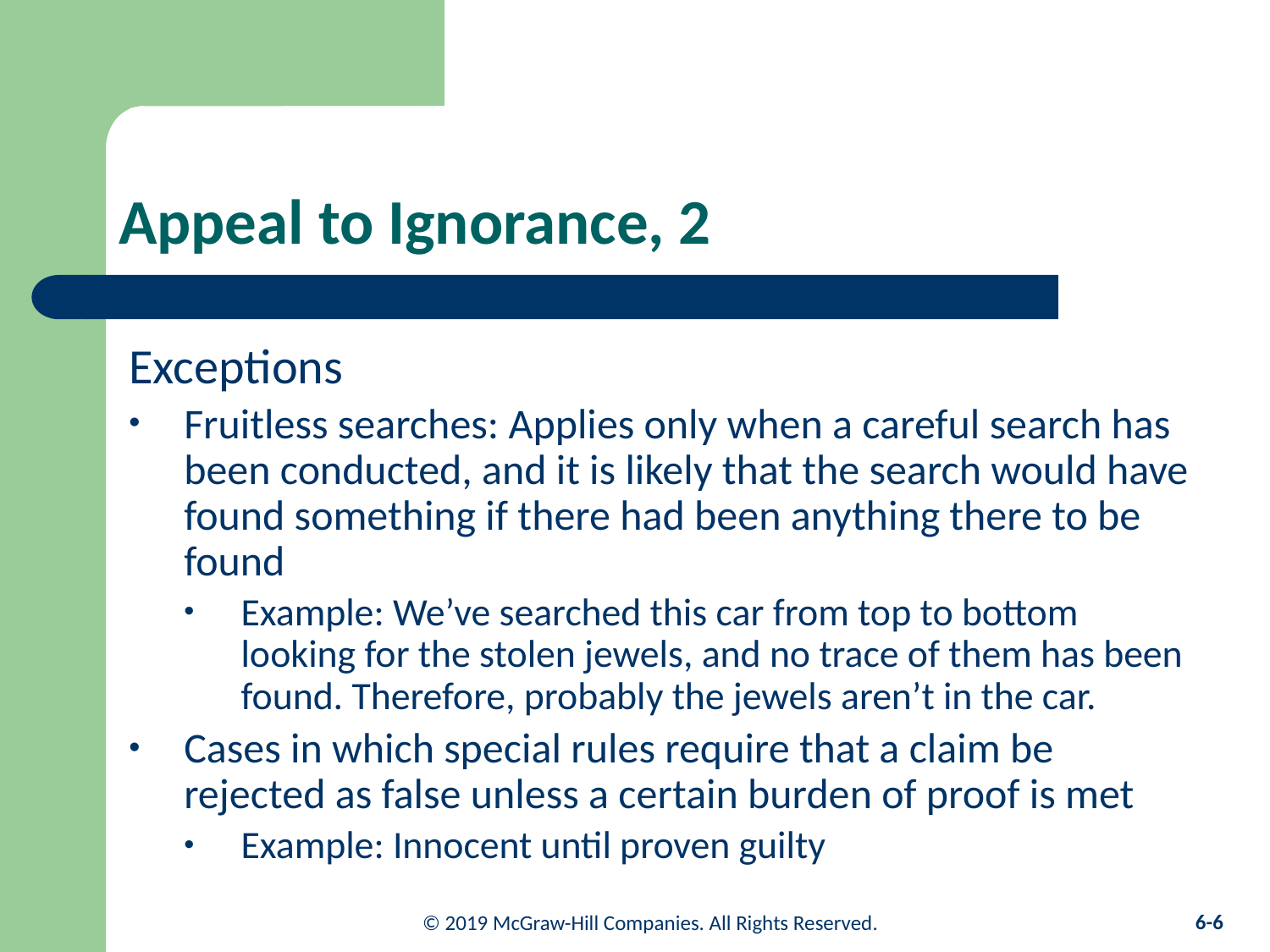

# Appeal to Ignorance, 2
Exceptions
Fruitless searches: Applies only when a careful search has been conducted, and it is likely that the search would have found something if there had been anything there to be found
Example: We’ve searched this car from top to bottom looking for the stolen jewels, and no trace of them has been found. Therefore, probably the jewels aren’t in the car.
Cases in which special rules require that a claim be rejected as false unless a certain burden of proof is met
Example: Innocent until proven guilty